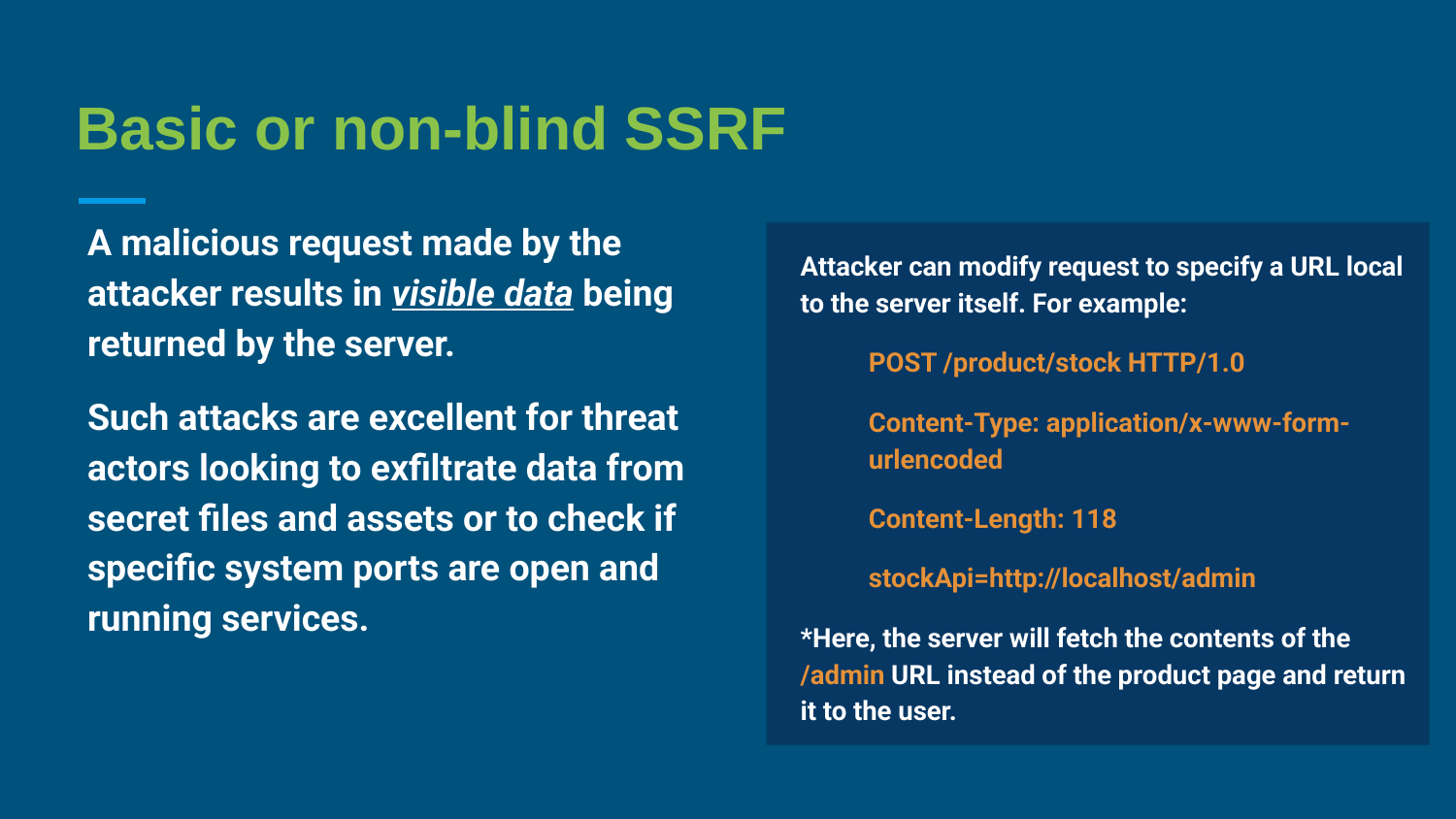

# Basic or non-blind SSRF
A malicious request made by the attacker results in visible data being returned by the server.
Such attacks are excellent for threat actors looking to exfiltrate data from secret files and assets or to check if specific system ports are open and running services.

Attacker can modify request to specify a URL local to the server itself. For example:
POST /product/stock HTTP/1.0
Content-Type: application/x-www-form-urlencoded
Content-Length: 118
stockApi=http://localhost/admin
*Here, the server will fetch the contents of the /admin URL instead of the product page and return it to the user.